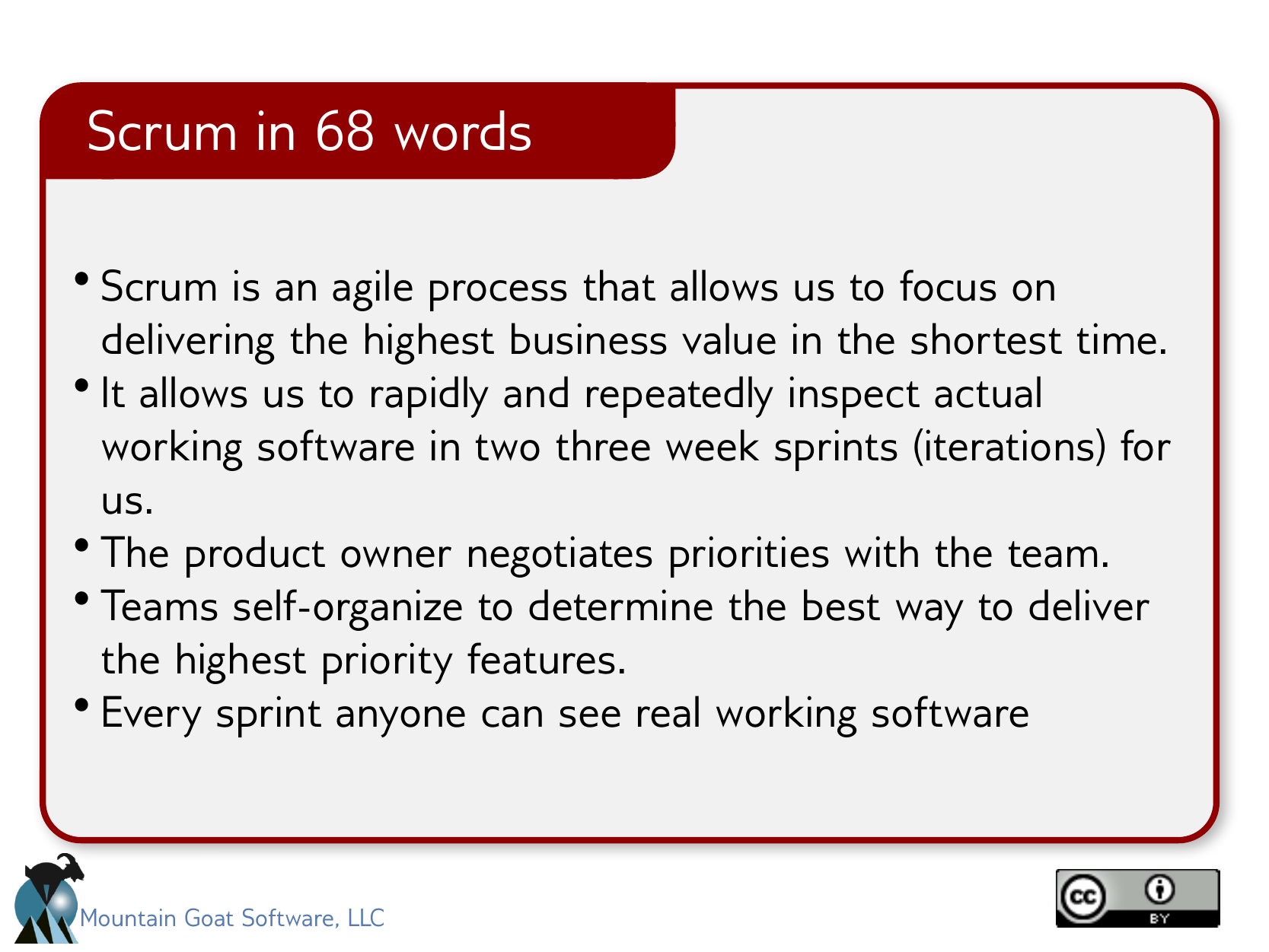

Scrum in 68 words

Scrum is an agile process that allows us to focus on delivering the highest business value in the shortest time.
It allows us to rapidly and repeatedly inspect actual working software in two three week sprints (iterations) for us.
The product owner negotiates priorities with the team.
Teams self-organize to determine the best way to deliver the highest priority features.
Every sprint anyone can see real working software